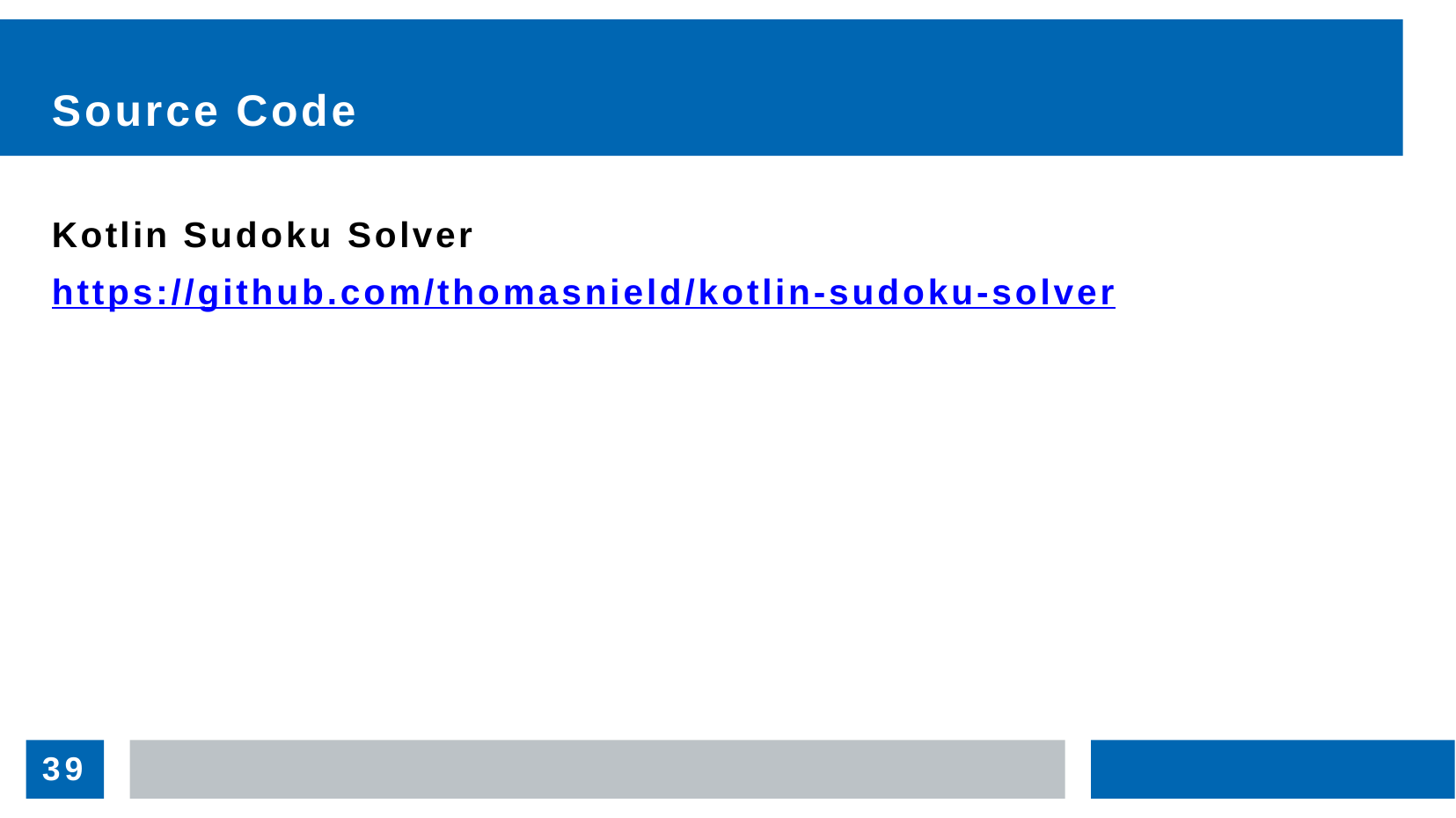

Source Code
Kotlin Sudoku Solver  https://github.com/thomasnield/kotlin-sudoku-solver
39